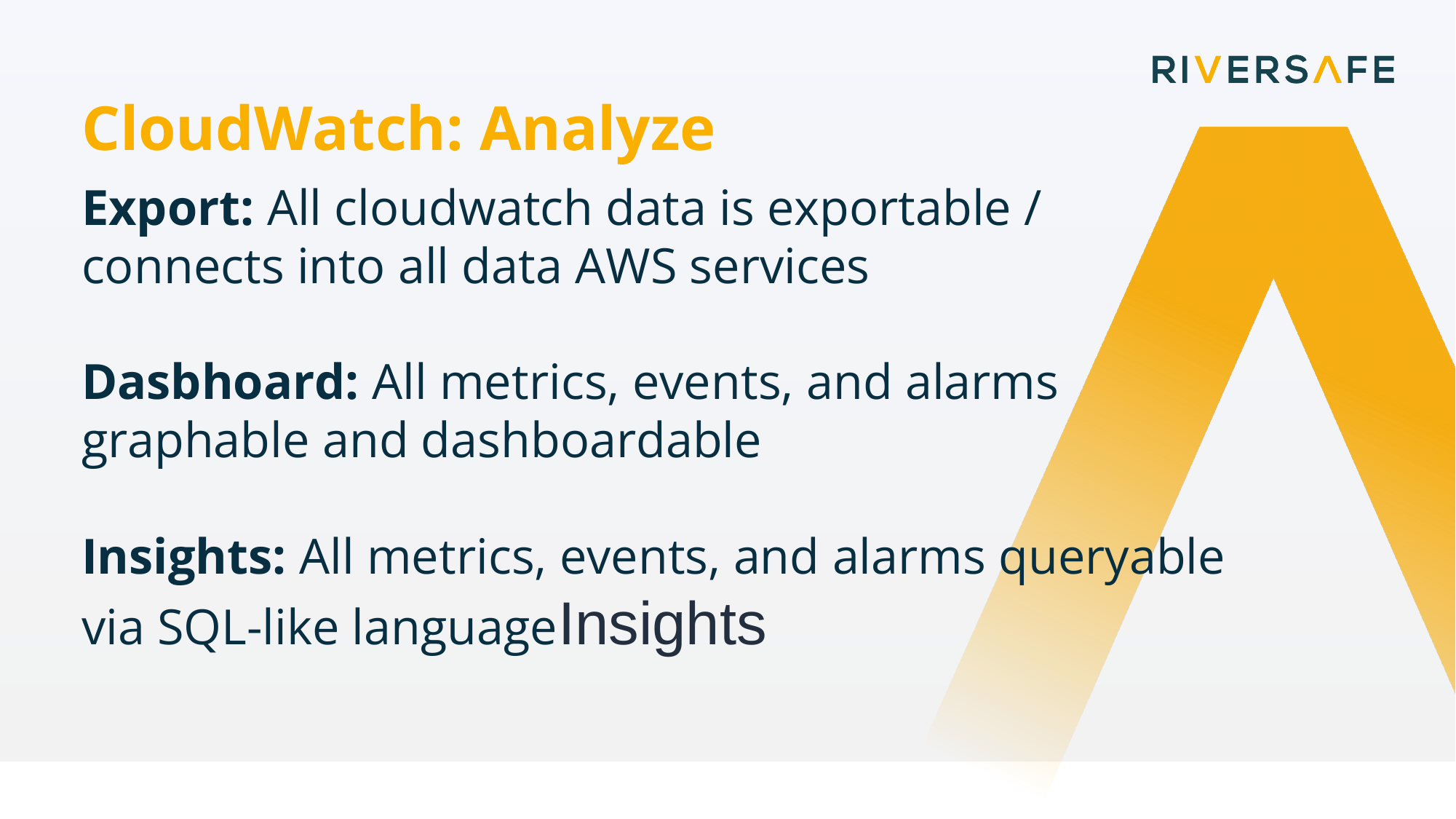

CloudWatch: Analyze
Export: All cloudwatch data is exportable / connects into all data AWS services
Dasbhoard: All metrics, events, and alarms graphable and dashboardable
Insights: All metrics, events, and alarms queryable via SQL-like languageInsights